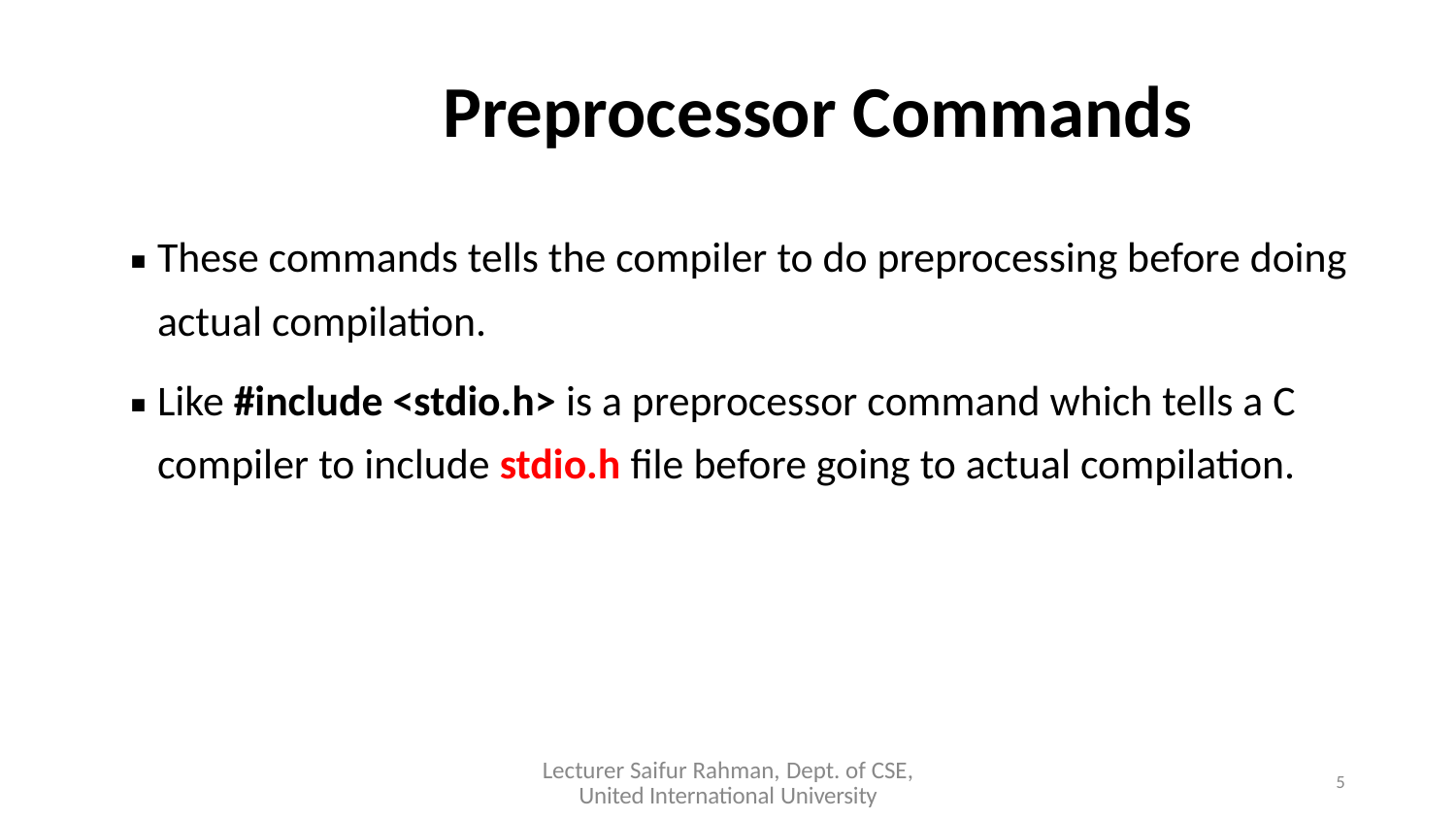

# Preprocessor Commands
These commands tells the compiler to do preprocessing before doing actual compilation.
Like #include <stdio.h> is a preprocessor command which tells a C compiler to include stdio.h file before going to actual compilation.
Lecturer Saifur Rahman, Dept. of CSE, United International University
5